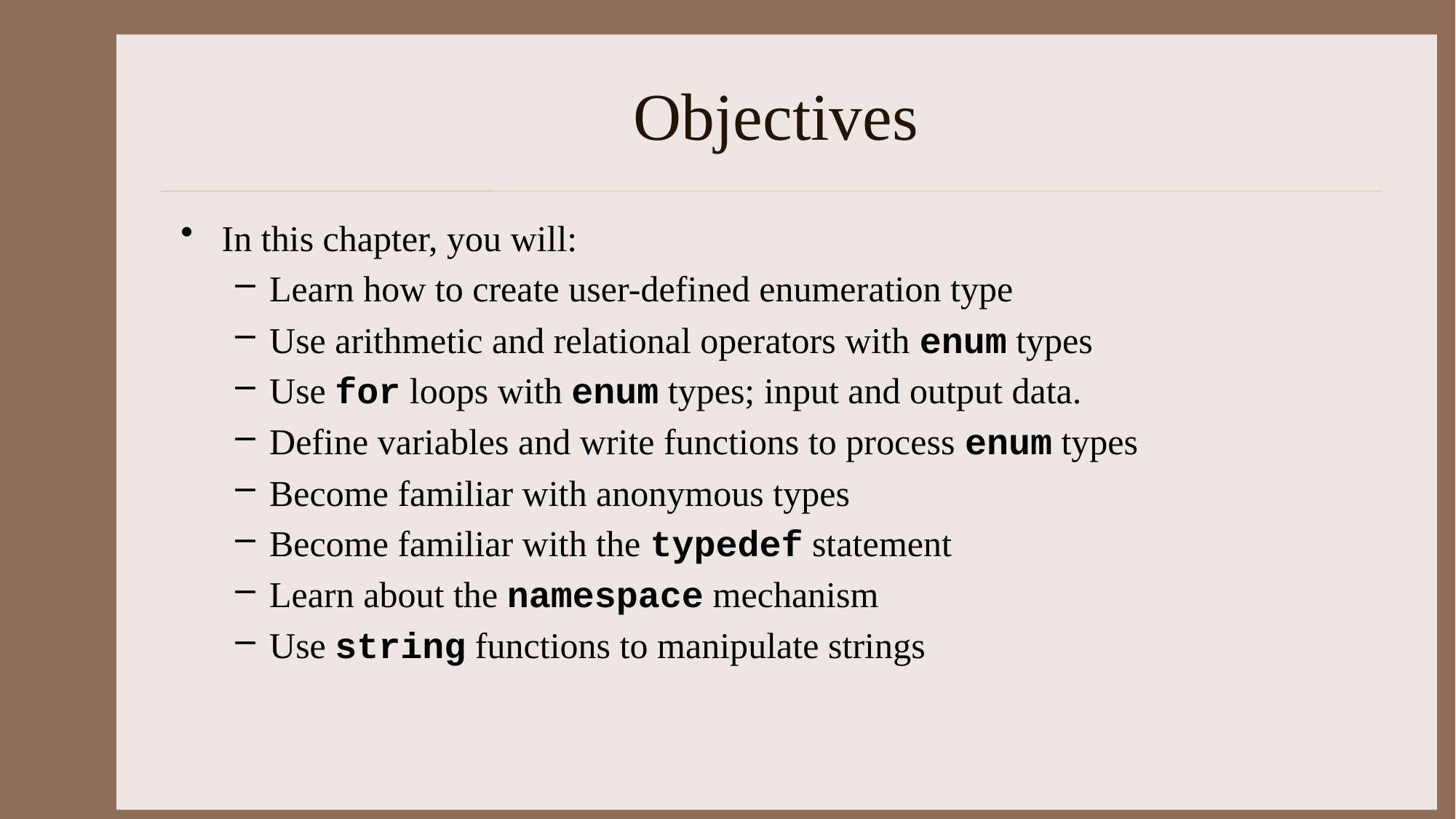

# Objectives
In this chapter, you will:
Learn how to create user-defined enumeration type
Use arithmetic and relational operators with enum types
Use for loops with enum types; input and output data.
Define variables and write functions to process enum types
Become familiar with anonymous types
Become familiar with the typedef statement
Learn about the namespace mechanism
Use string functions to manipulate strings